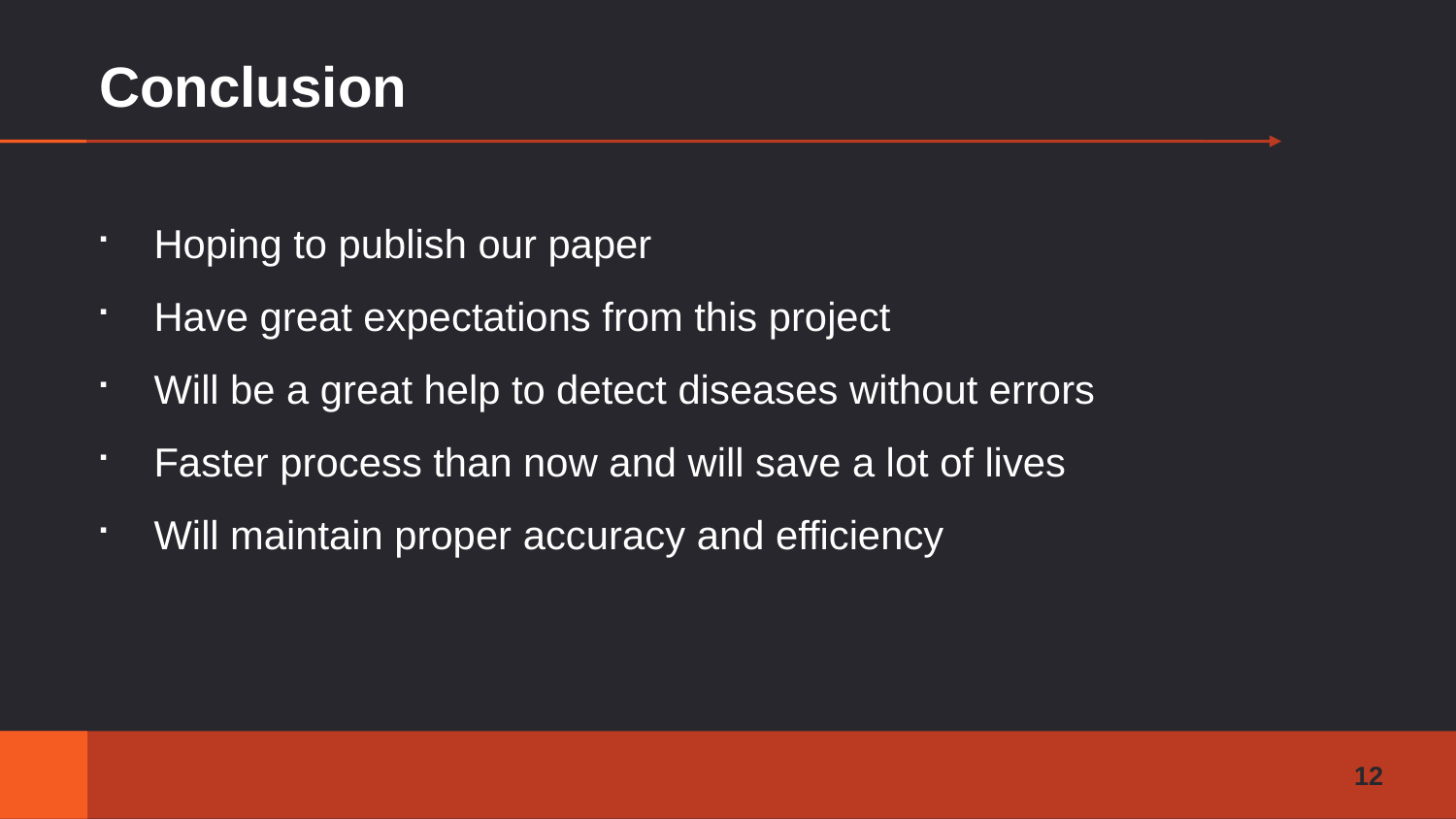

Conclusion
Hoping to publish our paper
Have great expectations from this project
Will be a great help to detect diseases without errors
Faster process than now and will save a lot of lives
Will maintain proper accuracy and efficiency
12